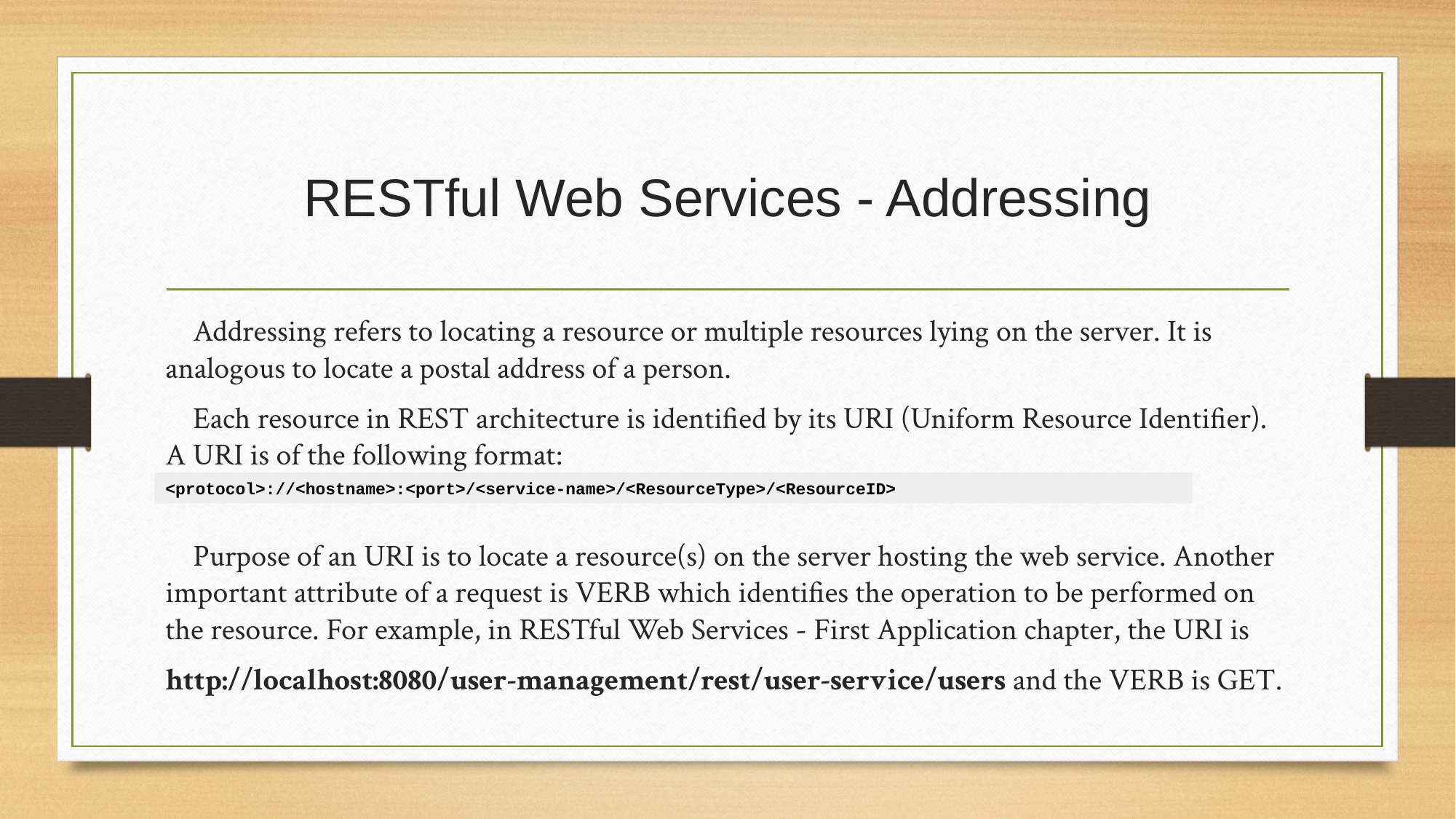

# RESTful Web Services - Addressing
    Addressing refers to locating a resource or multiple resources lying on the server. It is analogous to locate a postal address of a person.
    Each resource in REST architecture is identified by its URI (Uniform Resource Identifier). A URI is of the following format:

    Purpose of an URI is to locate a resource(s) on the server hosting the web service. Another important attribute of a request is VERB which identifies the operation to be performed on the resource. For example, in RESTful Web Services - First Application chapter, the URI is
http://localhost:8080/user-management/rest/user-service/users and the VERB is GET.
<protocol>://<hostname>:<port>/<service-name>/<ResourceType>/<ResourceID>